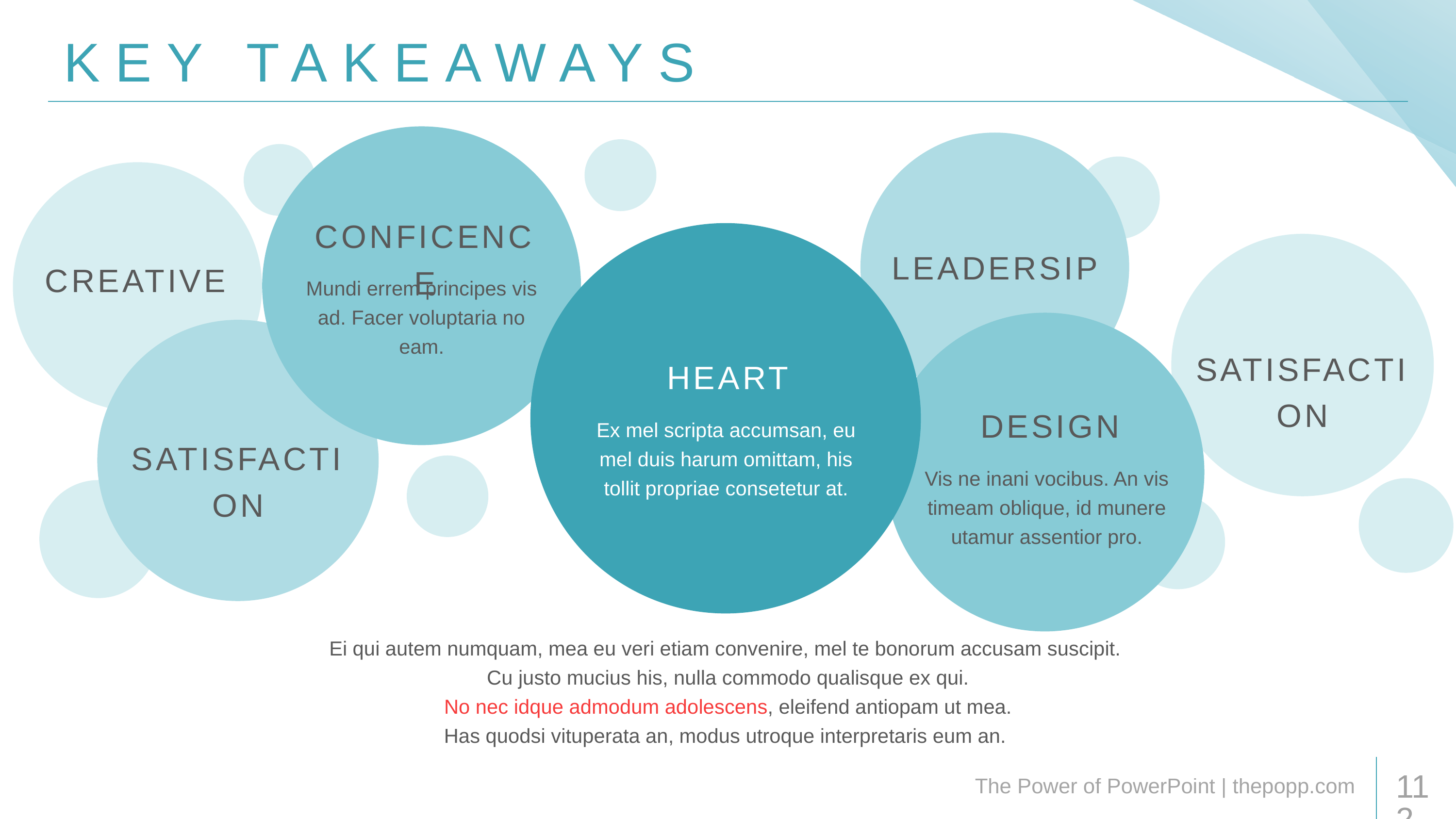

# KEY TAKEAWAYS
CONFICENCE
LEADERSIP
CREATIVE
Mundi errem principes vis ad. Facer voluptaria no eam.
SATISFACTION
HEART
DESIGN
Ex mel scripta accumsan, eu mel duis harum omittam, his tollit propriae consetetur at.
SATISFACTION
Vis ne inani vocibus. An vis timeam oblique, id munere utamur assentior pro.
Ei qui autem numquam, mea eu veri etiam convenire, mel te bonorum accusam suscipit.
Cu justo mucius his, nulla commodo qualisque ex qui.
No nec idque admodum adolescens, eleifend antiopam ut mea.
Has quodsi vituperata an, modus utroque interpretaris eum an.
The Power of PowerPoint | thepopp.com
112